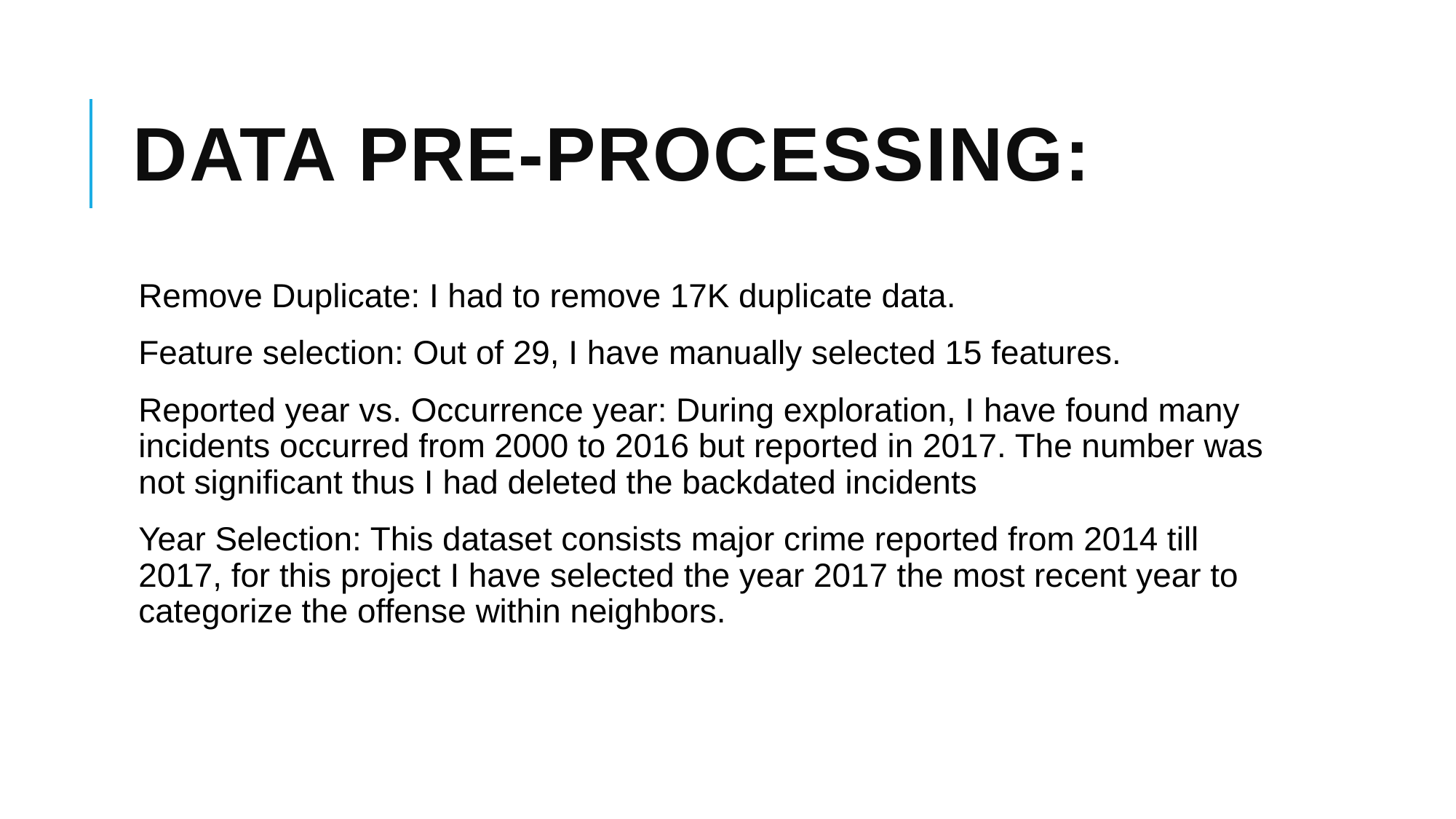

# Data Pre-processing:
Remove Duplicate: I had to remove 17K duplicate data.
Feature selection: Out of 29, I have manually selected 15 features.
Reported year vs. Occurrence year: During exploration, I have found many incidents occurred from 2000 to 2016 but reported in 2017. The number was not significant thus I had deleted the backdated incidents
Year Selection: This dataset consists major crime reported from 2014 till 2017, for this project I have selected the year 2017 the most recent year to categorize the offense within neighbors.